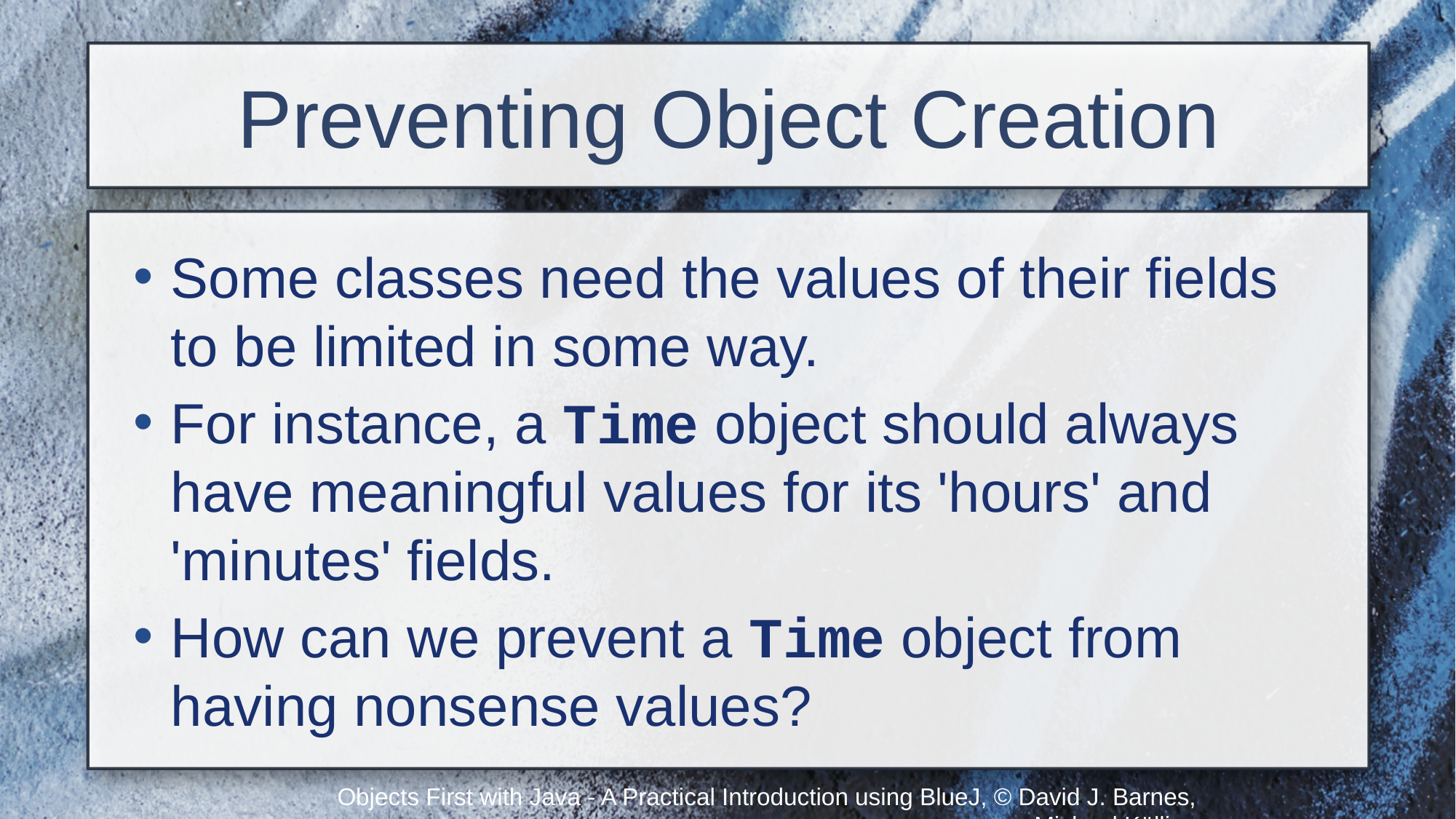

# Preventing Object Creation
Some classes need the values of their fields to be limited in some way.
For instance, a Time object should always have meaningful values for its 'hours' and 'minutes' fields.
How can we prevent a Time object from having nonsense values?